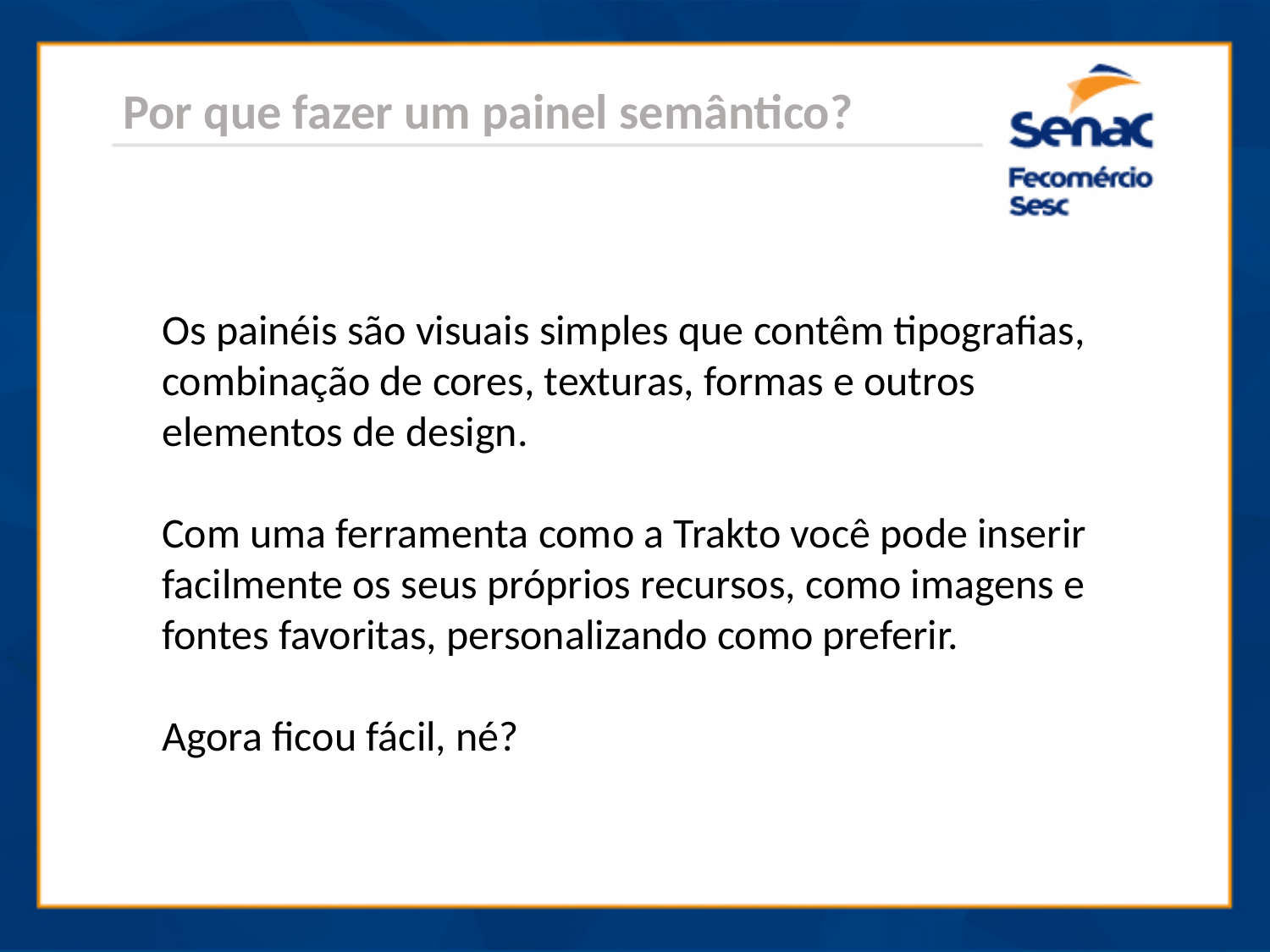

Por que fazer um painel semântico?
Os painéis são visuais simples que contêm tipografias, combinação de cores, texturas, formas e outros elementos de design.

Com uma ferramenta como a Trakto você pode inserir facilmente os seus próprios recursos, como imagens e fontes favoritas, personalizando como preferir.

Agora ficou fácil, né?